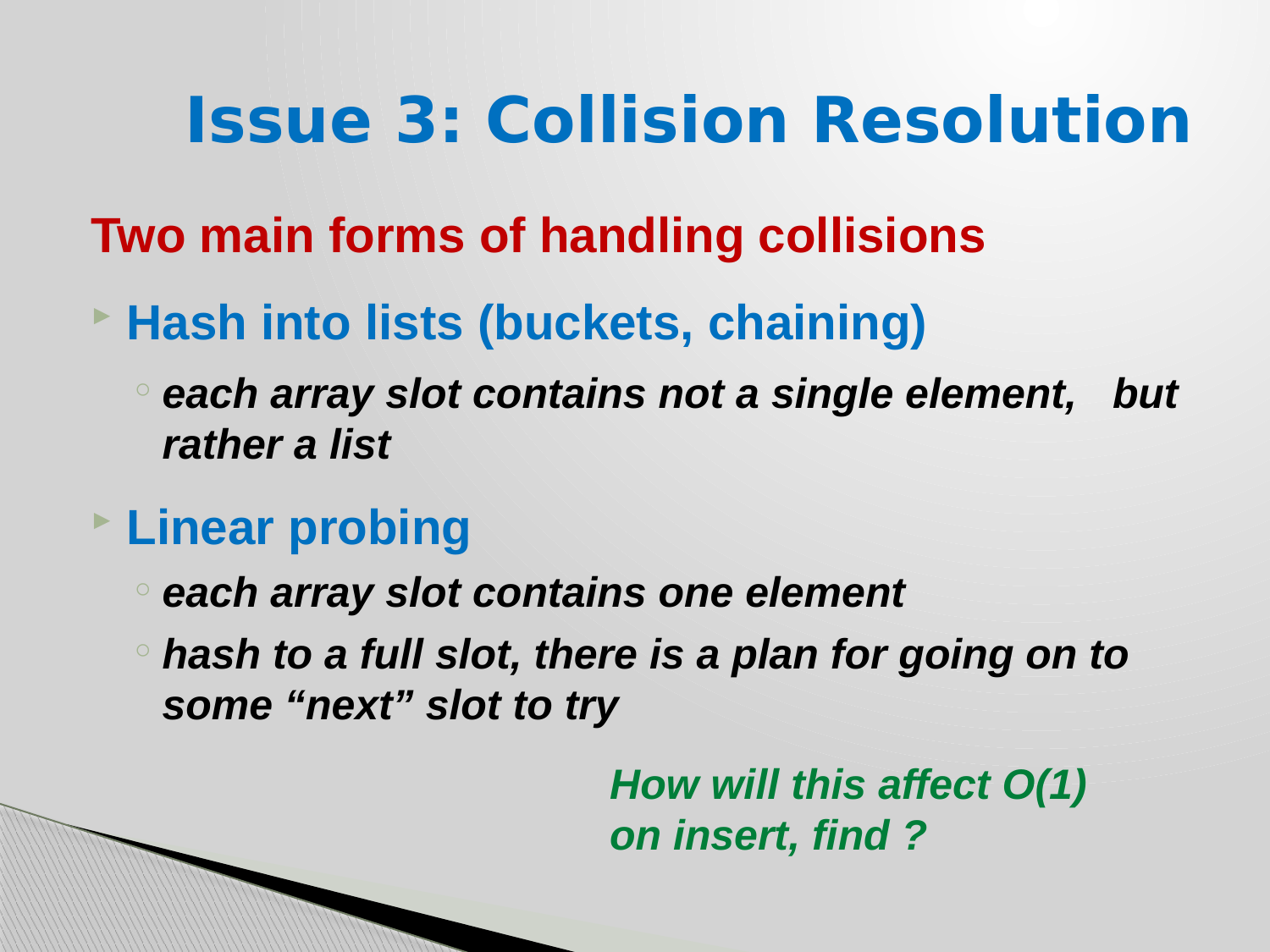

# Issue 3: Collision Resolution
Two main forms of handling collisions
Hash into lists (buckets, chaining)
each array slot contains not a single element,   but rather a list
Linear probing
each array slot contains one element
hash to a full slot, there is a plan for going on to some “next” slot to try
How will this affect O(1) on insert, find ?